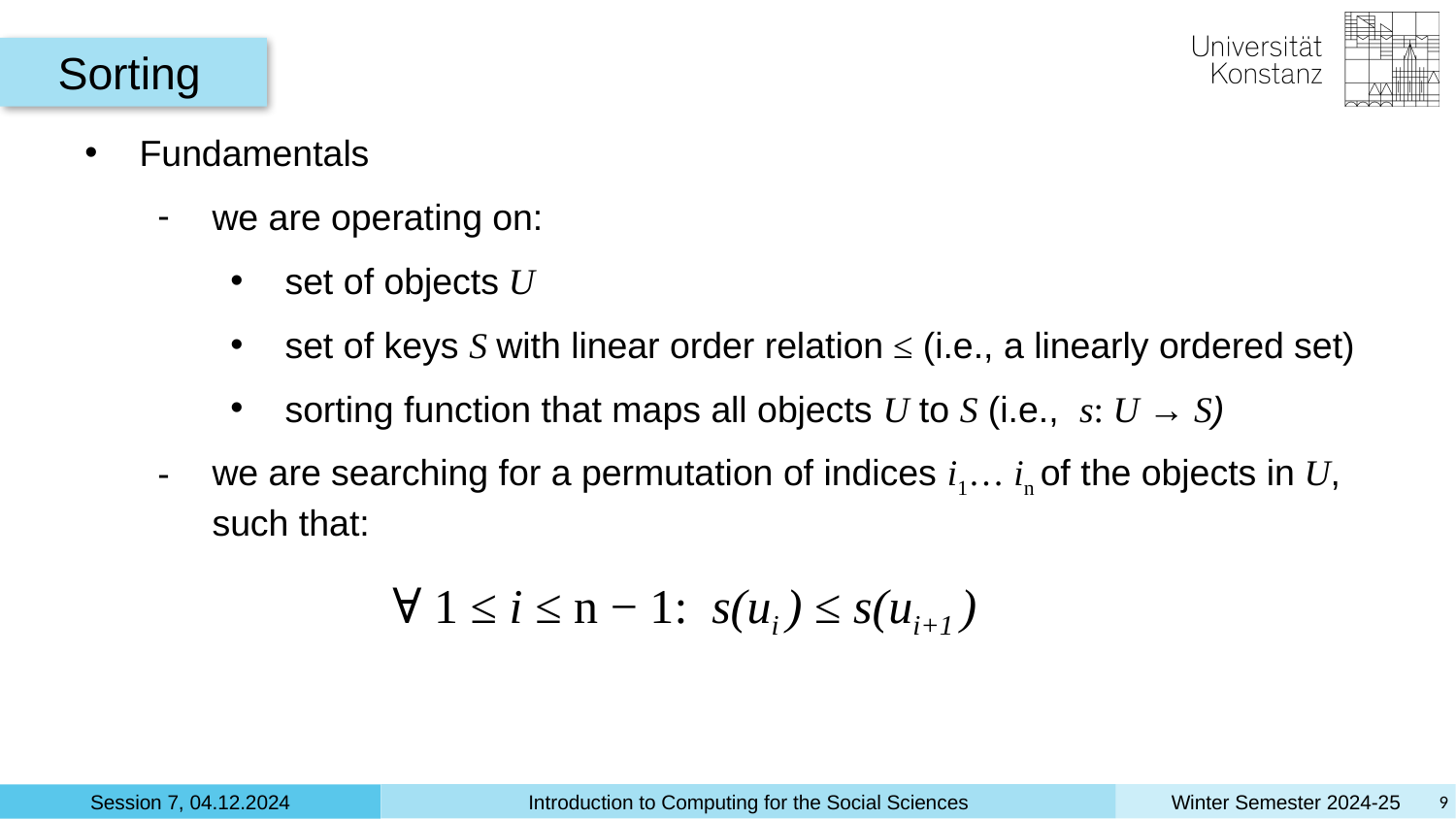

Sorting
Fundamentals
we are operating on:
set of objects U
set of keys S with linear order relation ≤ (i.e., a linearly ordered set)
sorting function that maps all objects U to S (i.e.,  s: U → S)
we are searching for a permutation of indices i1… in of the objects in U, such that:

∀ 1 ≤ i ≤ n − 1:  s(ui ) ≤ s(ui+1 )